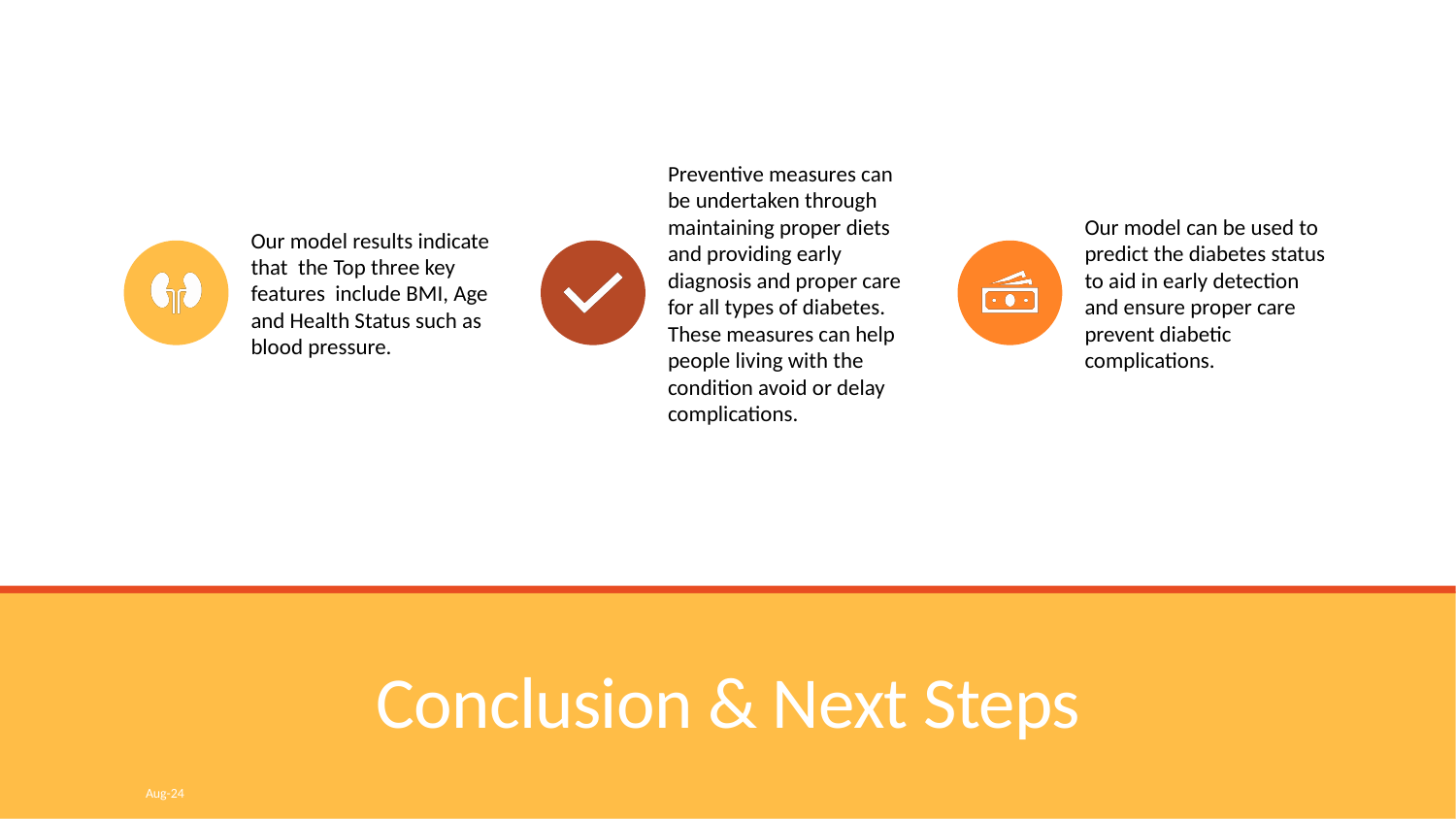

Our model results indicate  that  the Top three key features  include BMI, Age and Health Status such as blood pressure.
Preventive measures can be undertaken through maintaining proper diets  and providing early diagnosis and proper care for all types of diabetes. These measures can help people living with the condition avoid or delay complications.
Our model can be used to predict the diabetes status to aid in early detection and ensure proper care prevent diabetic complications.

# Conclusion & Next Steps
Aug-24